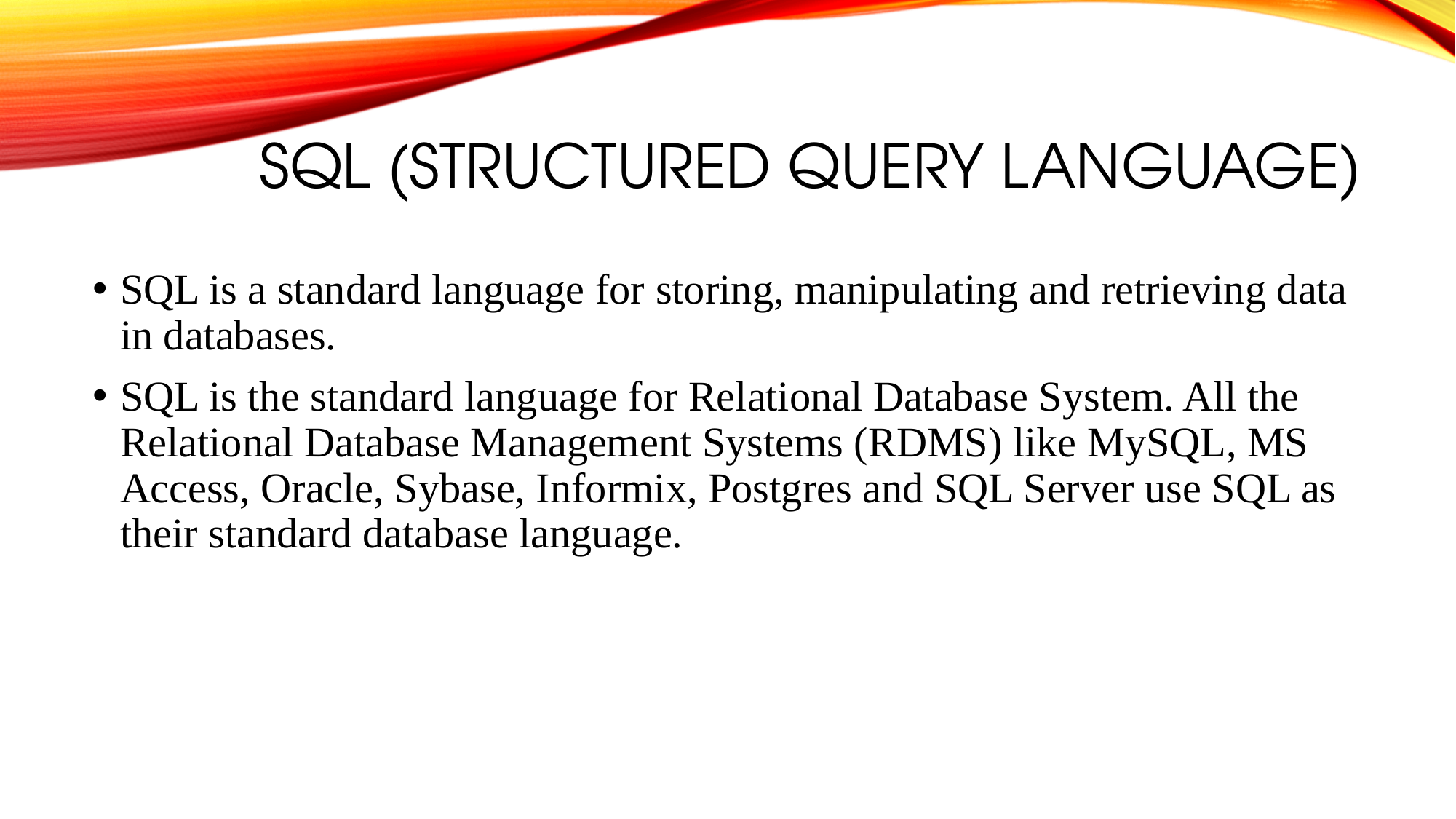

# Sql (STRUCTURED QUERY LANGUAGE)
SQL is a standard language for storing, manipulating and retrieving data in databases.
SQL is the standard language for Relational Database System. All the Relational Database Management Systems (RDMS) like MySQL, MS Access, Oracle, Sybase, Informix, Postgres and SQL Server use SQL as their standard database language.